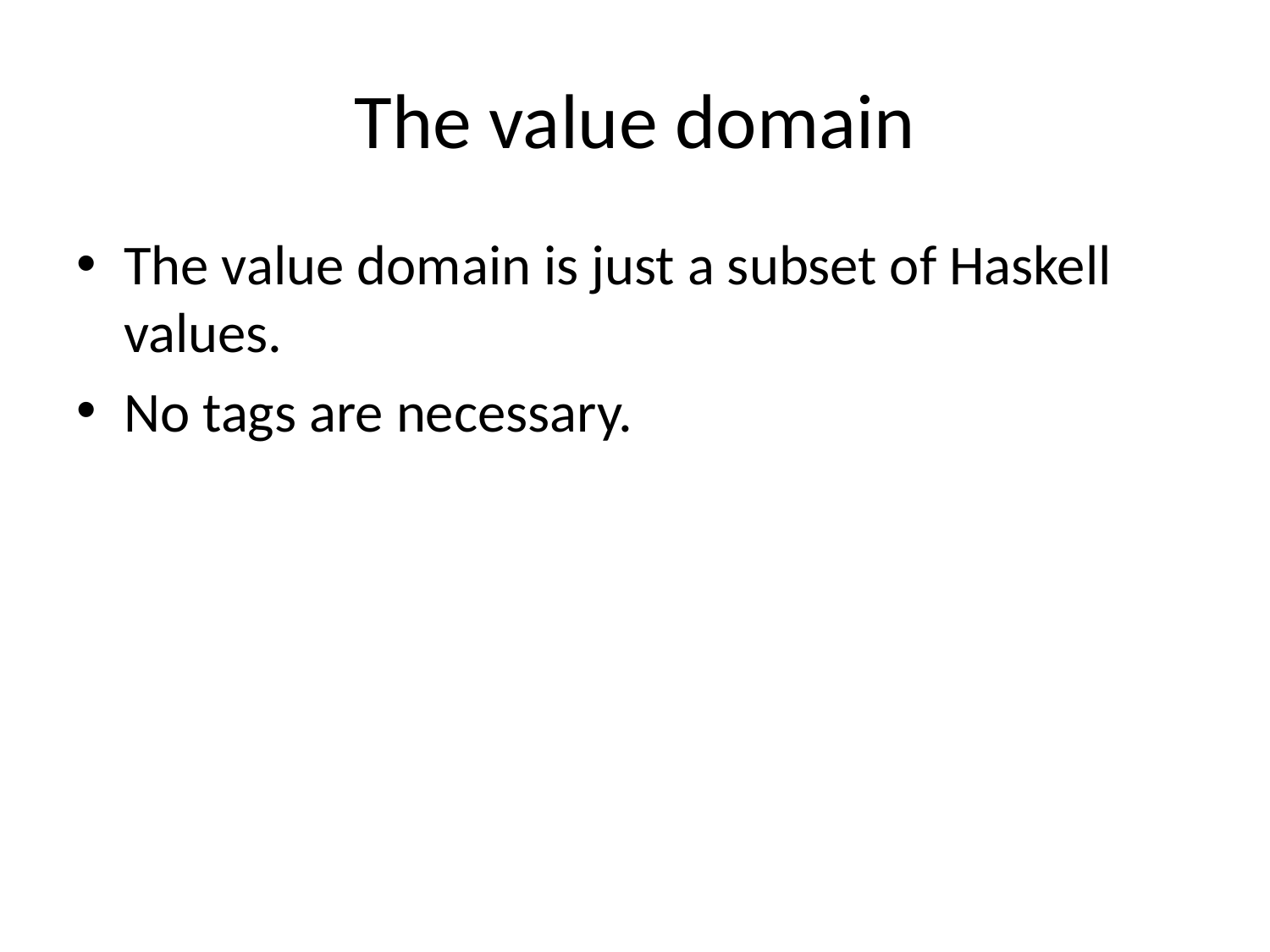

# The value domain
The value domain is just a subset of Haskell values.
No tags are necessary.